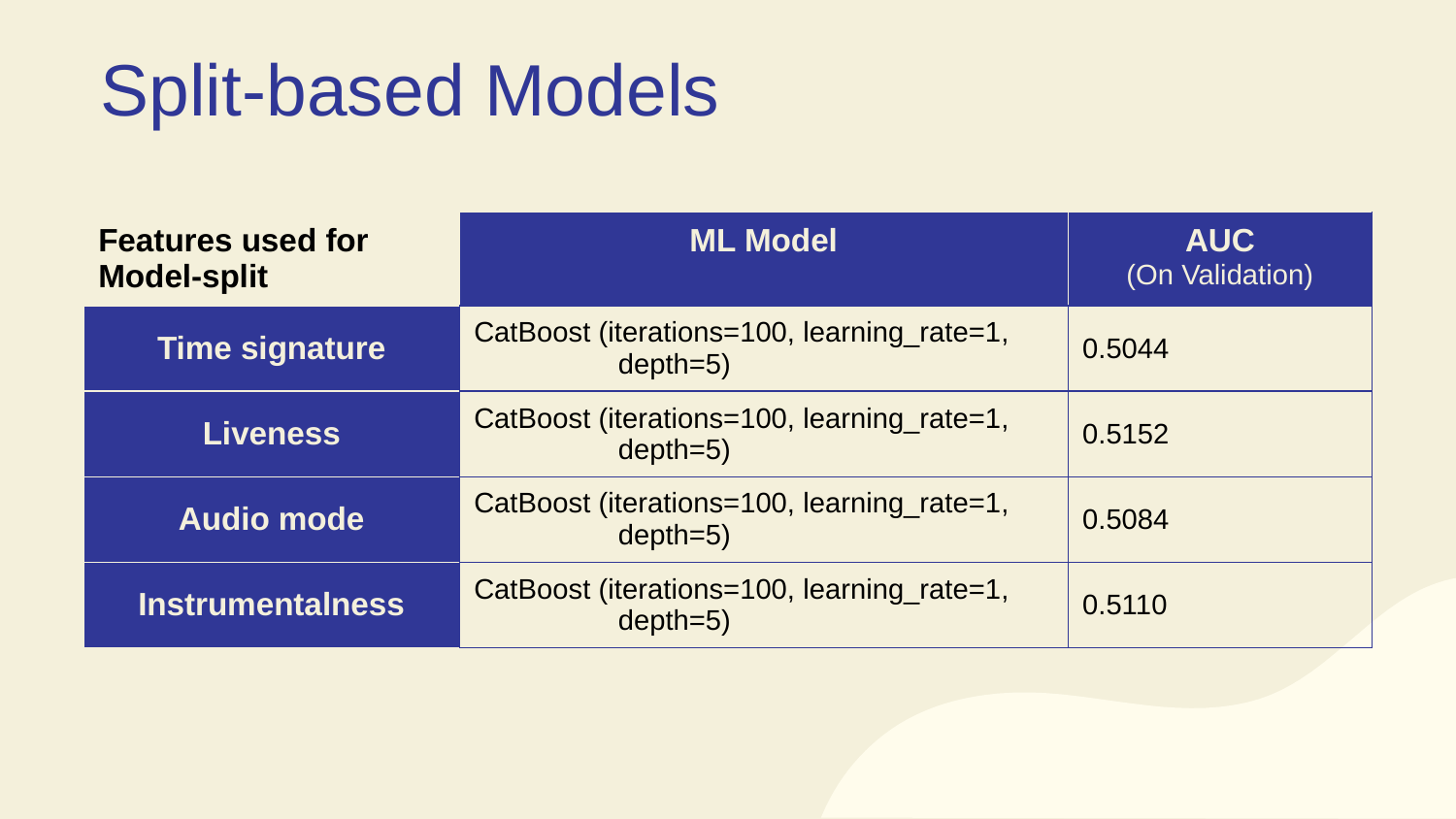

# Split-based Models
| Features used for Model-split | ML Model |  | AUC (On Validation) |
| --- | --- | --- | --- |
| Time signature | CatBoost (iterations=100, learning\_rate=1, depth=5) |  | 0.5044 |
| Liveness | CatBoost (iterations=100, learning\_rate=1, depth=5) |  | 0.5152 |
| Audio mode | CatBoost (iterations=100, learning\_rate=1, depth=5) |  | 0.5084 |
| Instrumentalness | CatBoost (iterations=100, learning\_rate=1, depth=5) |  | 0.5110 |